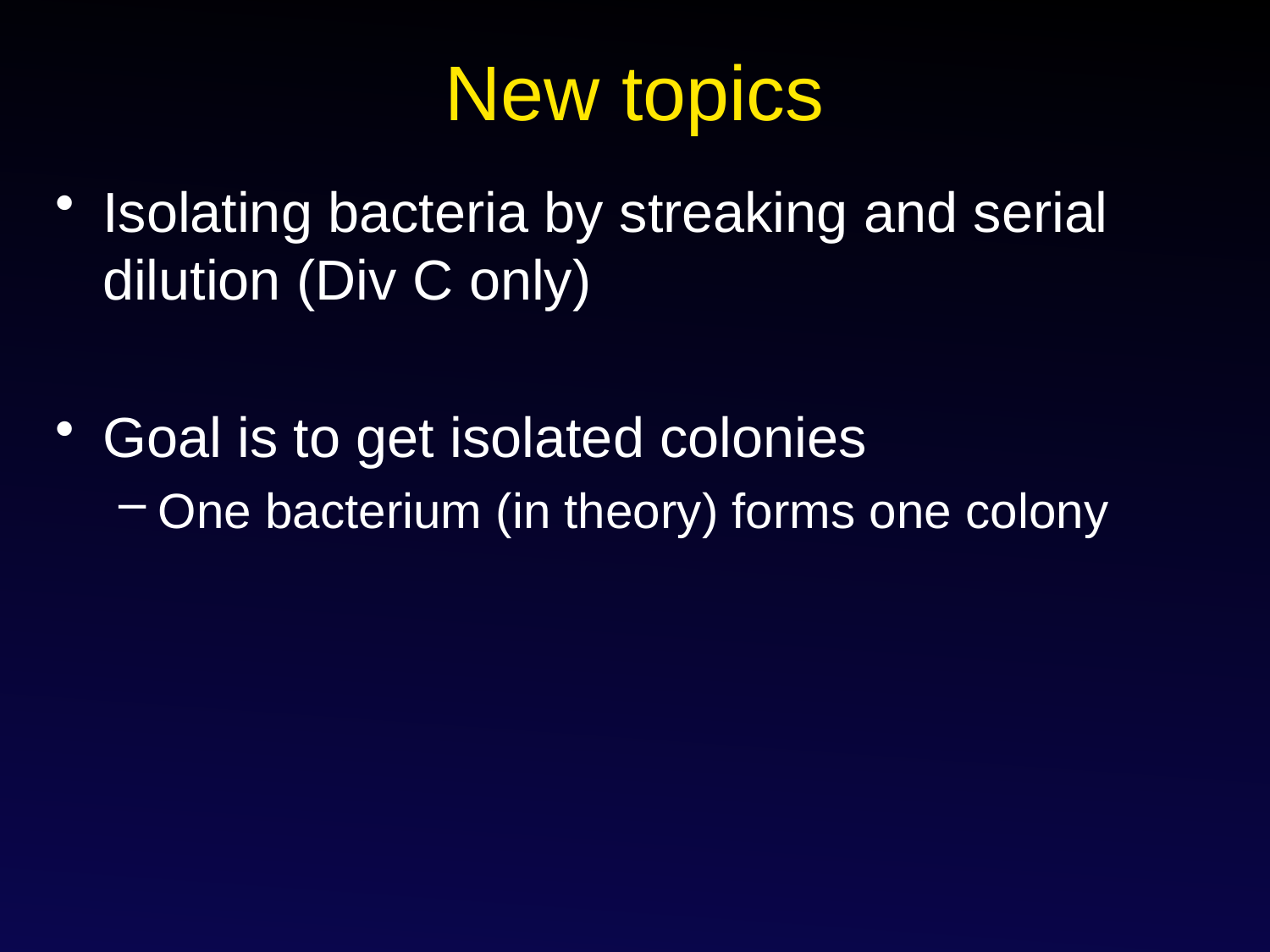

# New topics
Isolating bacteria by streaking and serial dilution (Div C only)

Goal is to get isolated colonies
One bacterium (in theory) forms one colony